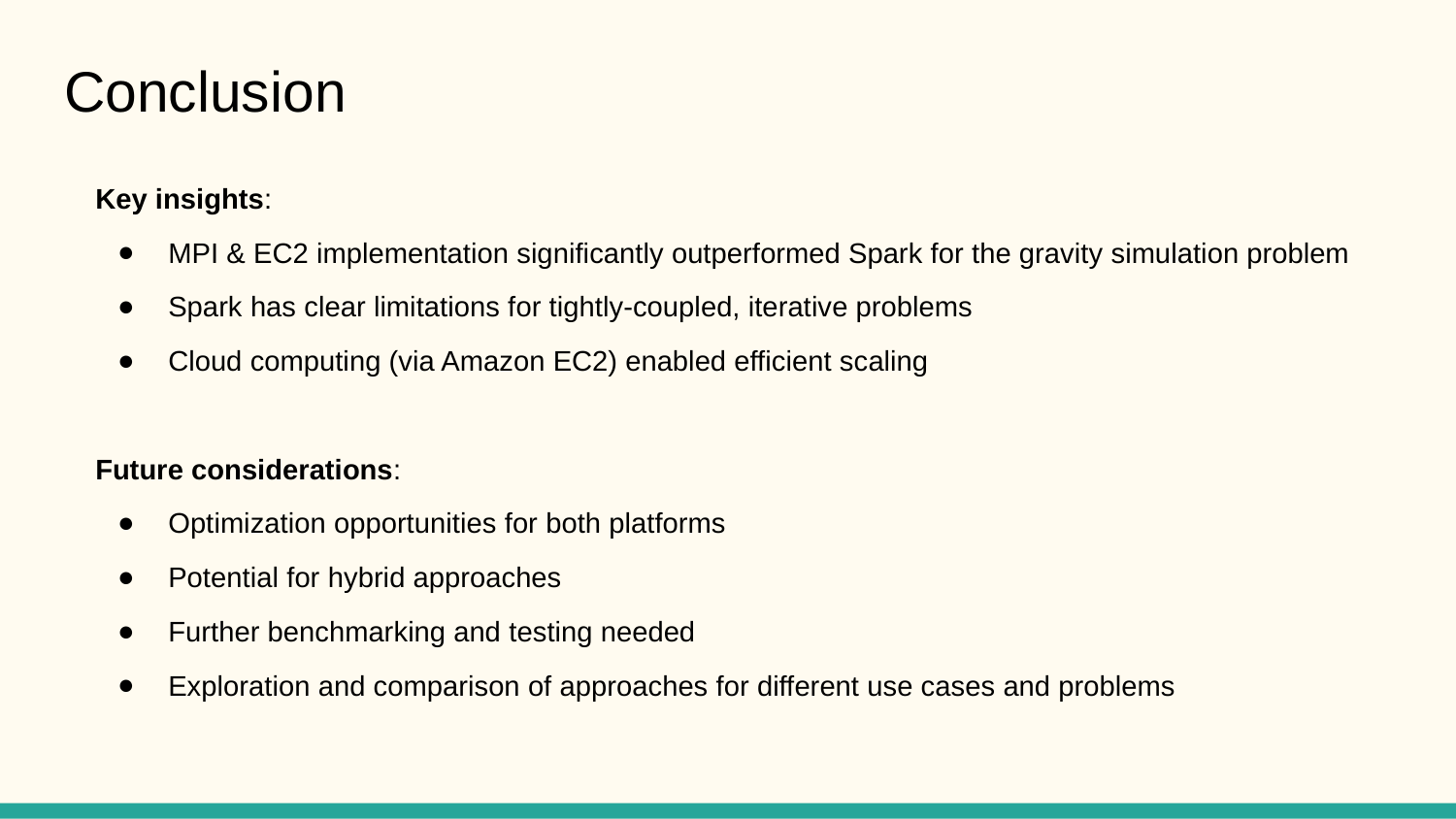

# Conclusion
Key insights:
MPI & EC2 implementation significantly outperformed Spark for the gravity simulation problem
Spark has clear limitations for tightly-coupled, iterative problems
Cloud computing (via Amazon EC2) enabled efficient scaling

Future considerations:
Optimization opportunities for both platforms
Potential for hybrid approaches
Further benchmarking and testing needed
Exploration and comparison of approaches for different use cases and problems